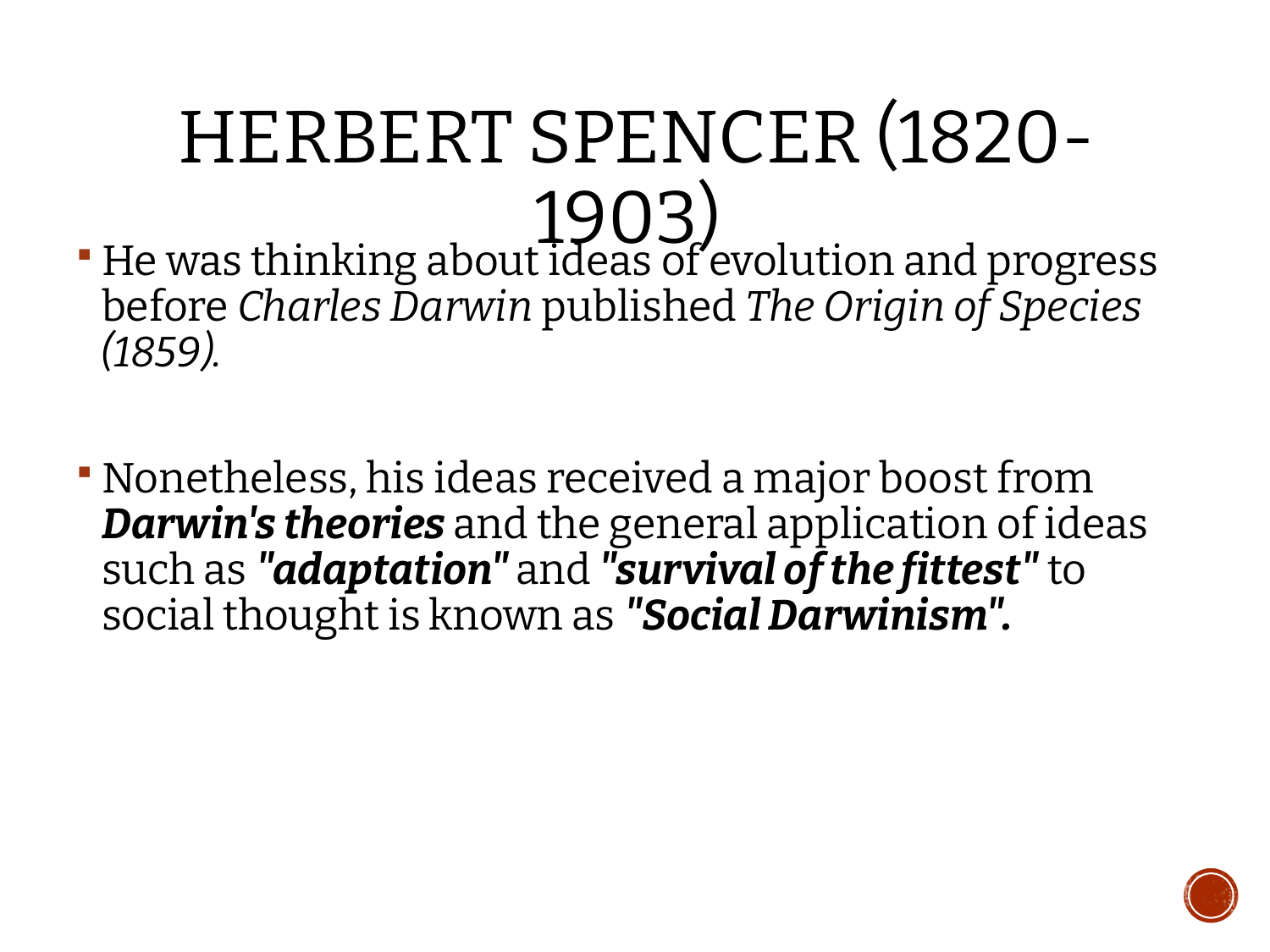

# Herbert Spencer (1820­-1903)
He was thinking about ideas of evolution and progress before Charles Darwin published The Origin of Species (1859).

Nonetheless, his ideas received a major boost from Darwin's theories and the general application of ideas such as "adaptation" and "survival of the fittest" to social thought is known as "Social Darwinism".